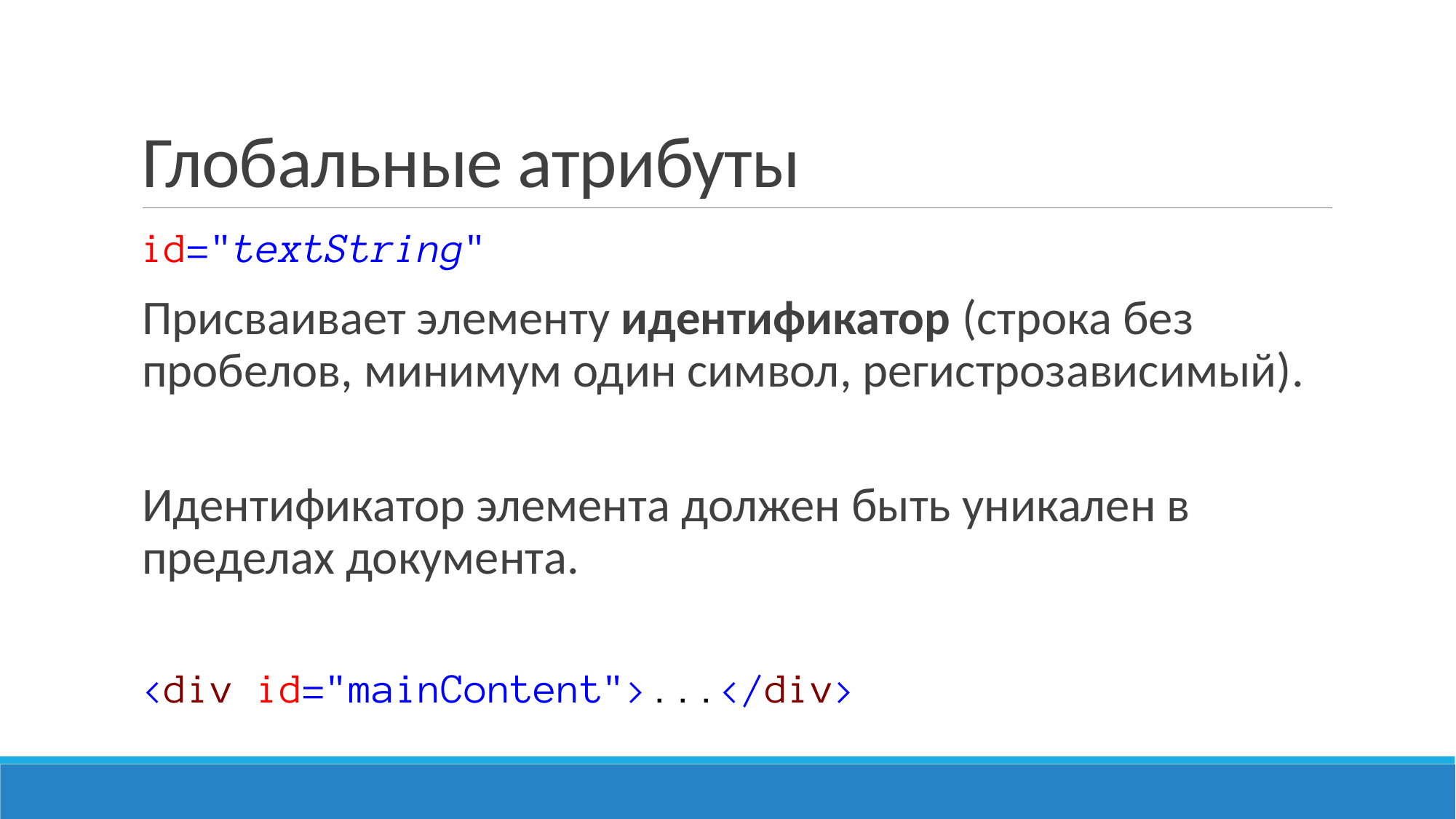

# Глобальные атрибуты
id="textString"
Присваивает элементу идентификатор (строка без пробелов, минимум один символ, регистрозависимый).

Идентификатор элемента должен быть уникален в пределах документа.

<div id="mainContent">...</div>